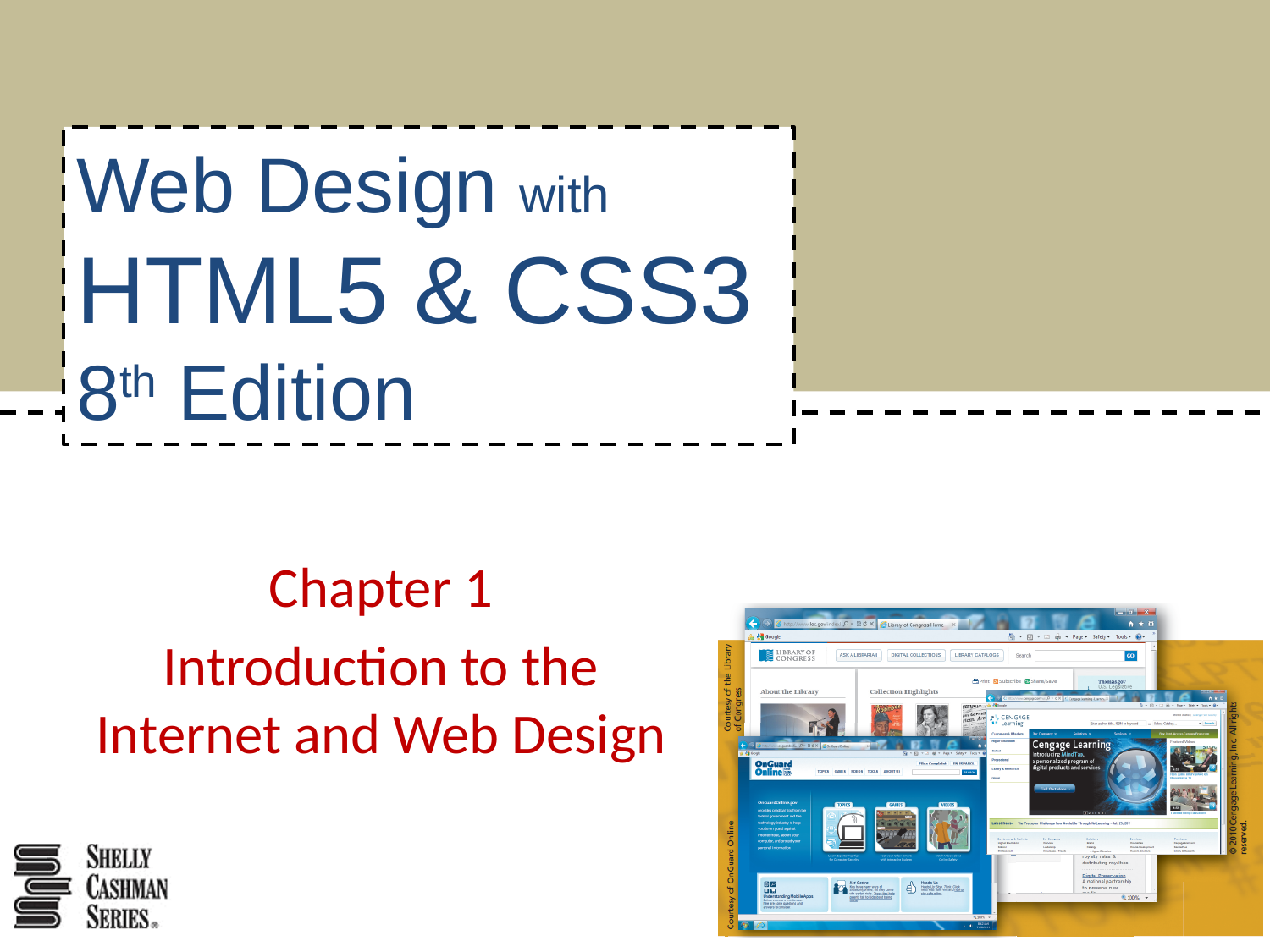

# Web Design with HTML5 & CSS3 8th Edition

Chapter 1
Introduction to the Internet and Web Design